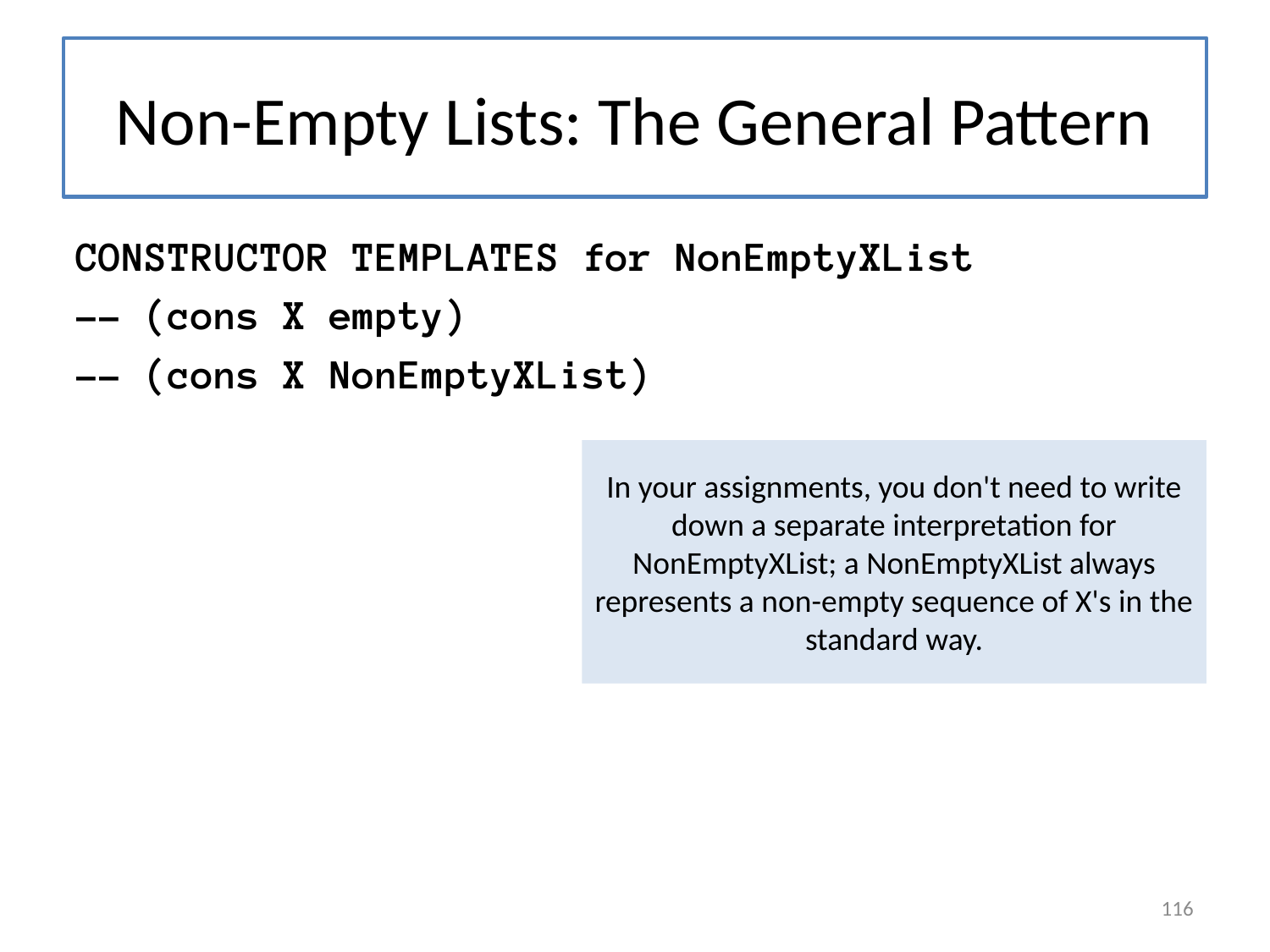

# Non-Empty Lists: The General Pattern
CONSTRUCTOR TEMPLATES for NonEmptyXList
-- (cons X empty)
-- (cons X NonEmptyXList)

In your assignments, you don't need to write down a separate interpretation for NonEmptyXList; a NonEmptyXList always represents a non-empty sequence of X's in the standard way.
116